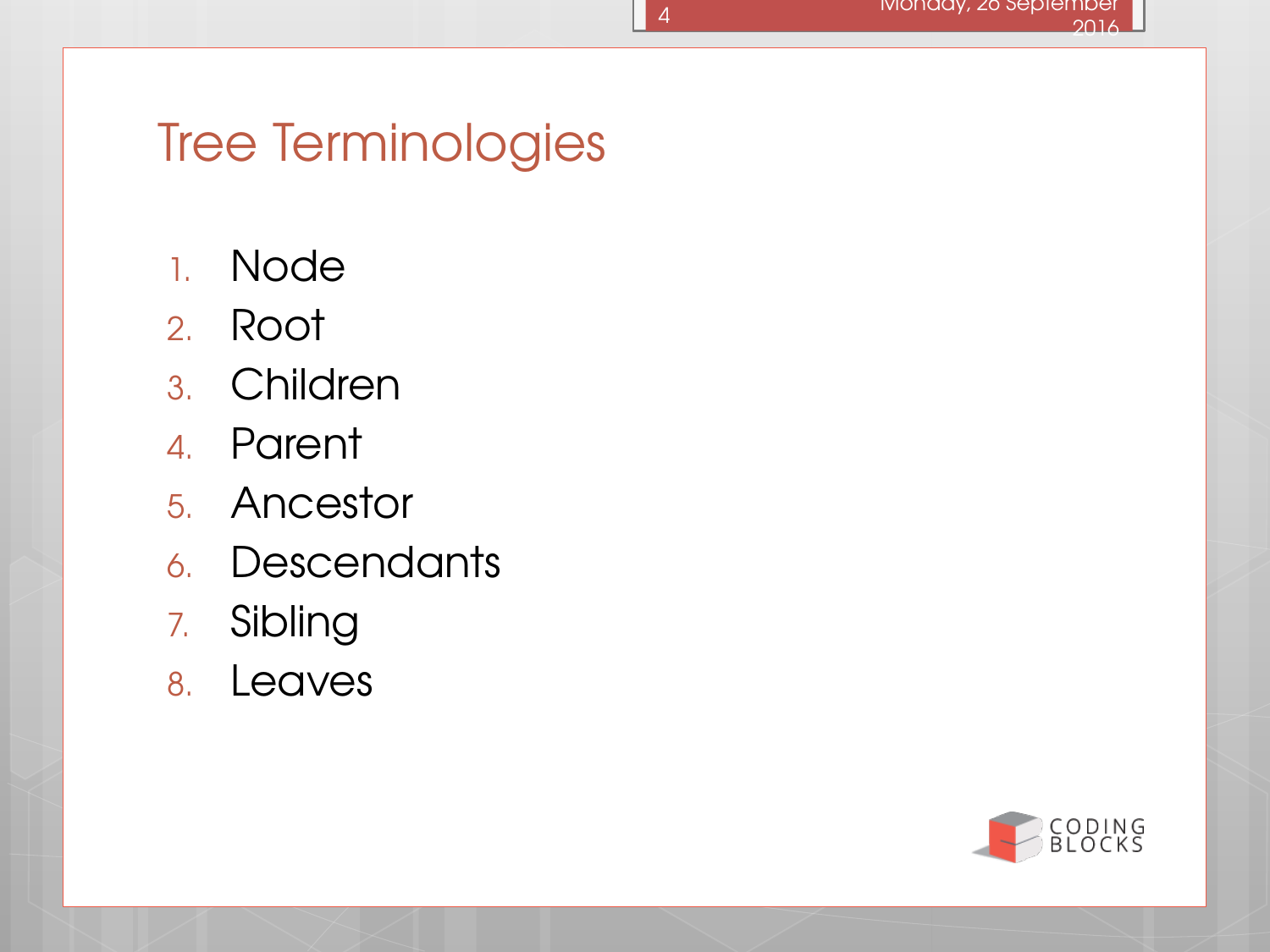

Monday, 26 September 2016
4
# Tree Terminologies
Node
Root
Children
Parent
Ancestor
Descendants
Sibling
Leaves